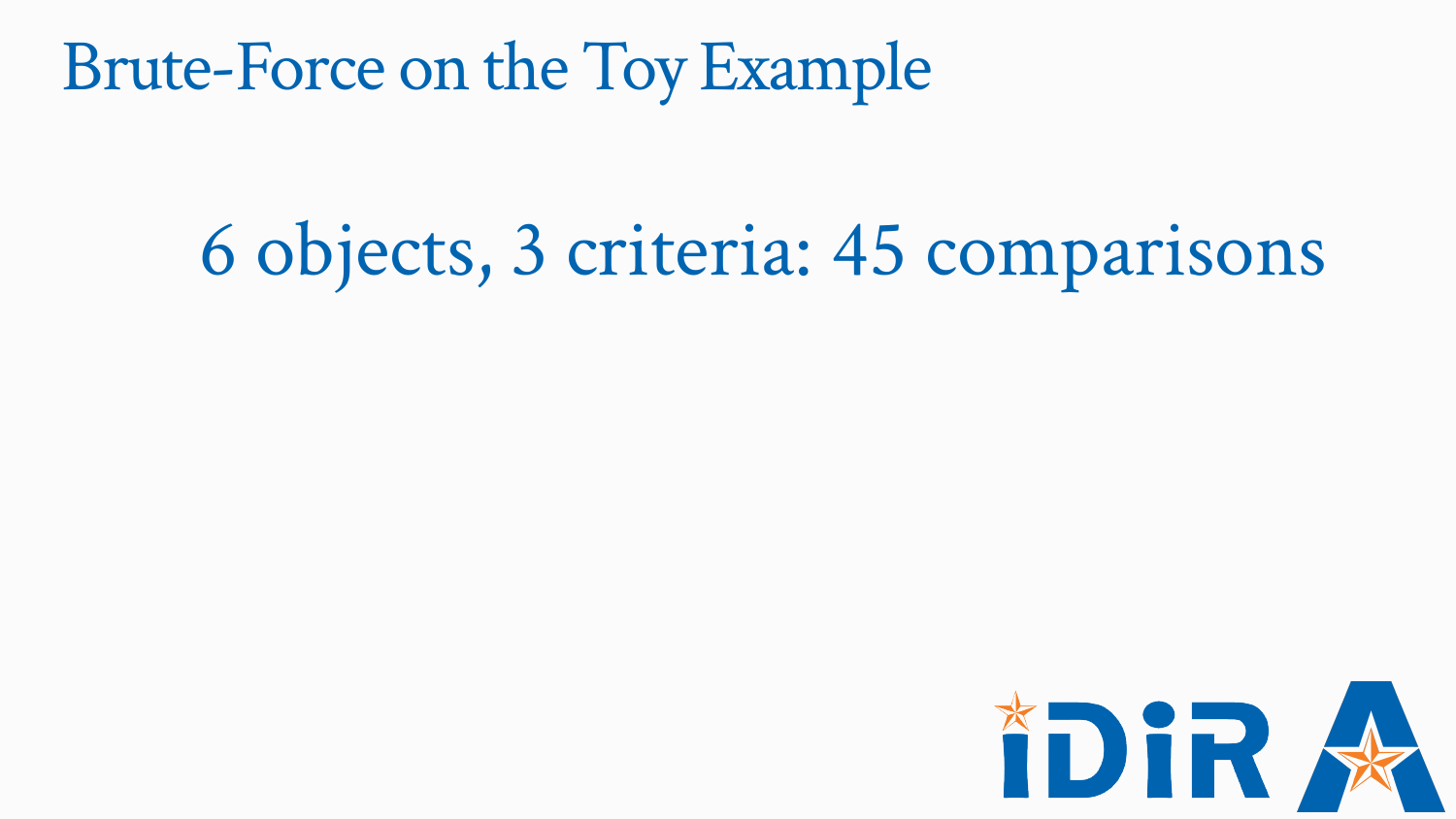

# Brute-Force on the Toy Example
6 objects, 3 criteria: 45 comparisons